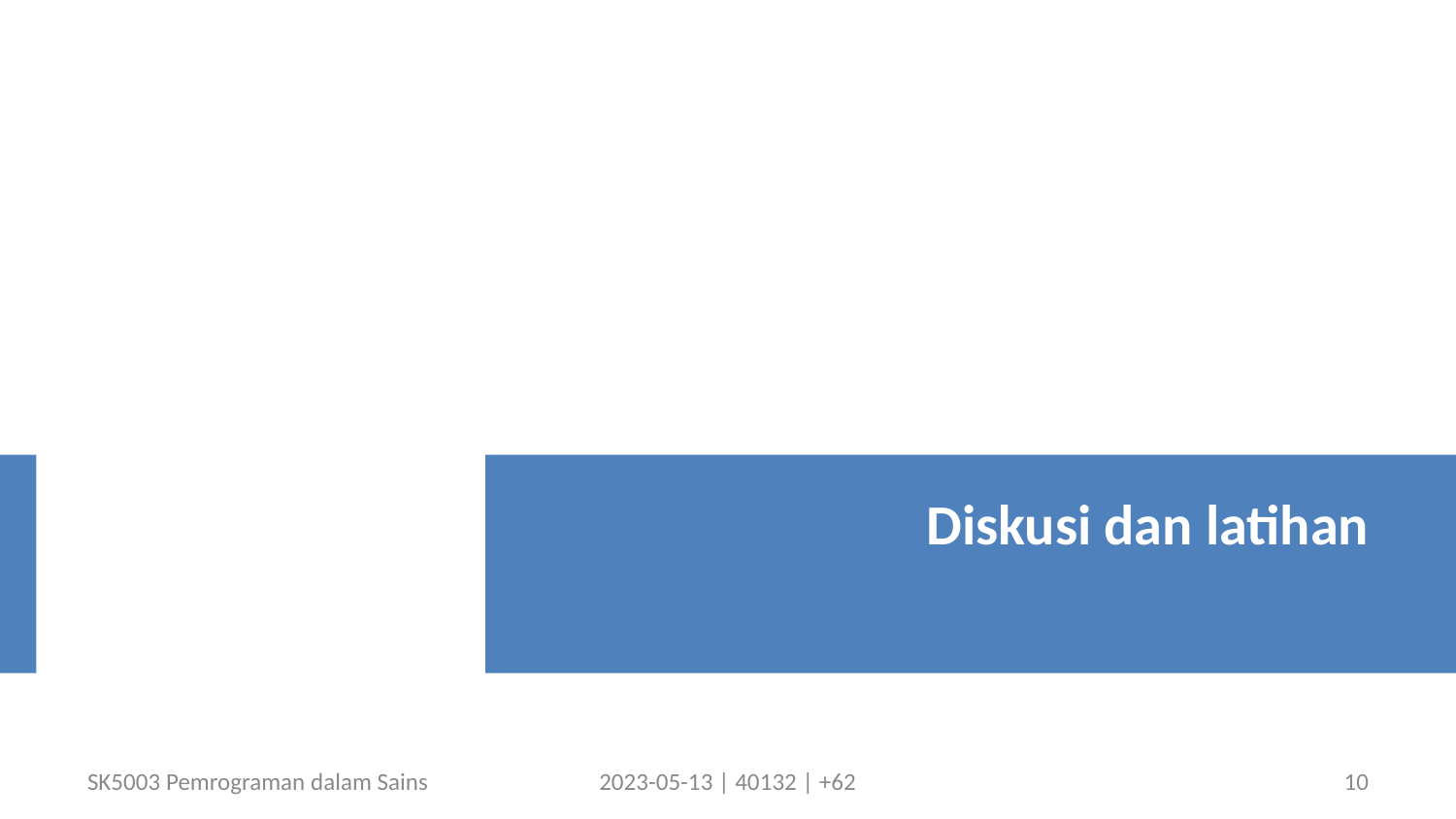

Diskusi dan latihan
SK5003 Pemrograman dalam Sains
2023-05-13 | 40132 | +62
10